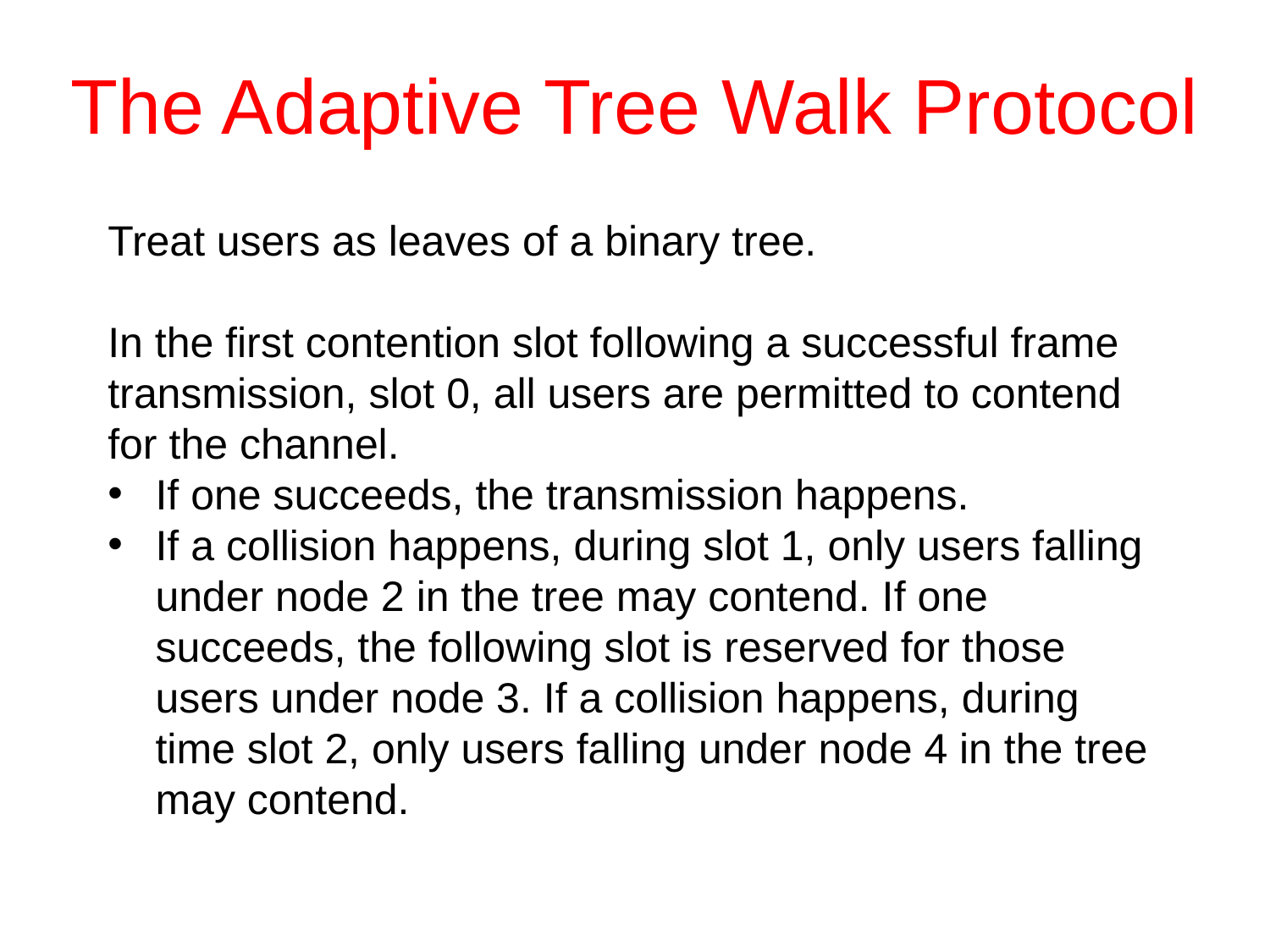

# The Adaptive Tree Walk Protocol
Treat users as leaves of a binary tree.

In the first contention slot following a successful frame transmission, slot 0, all users are permitted to contend for the channel.
If one succeeds, the transmission happens.
If a collision happens, during slot 1, only users falling under node 2 in the tree may contend. If one succeeds, the following slot is reserved for those users under node 3. If a collision happens, during time slot 2, only users falling under node 4 in the tree may contend.